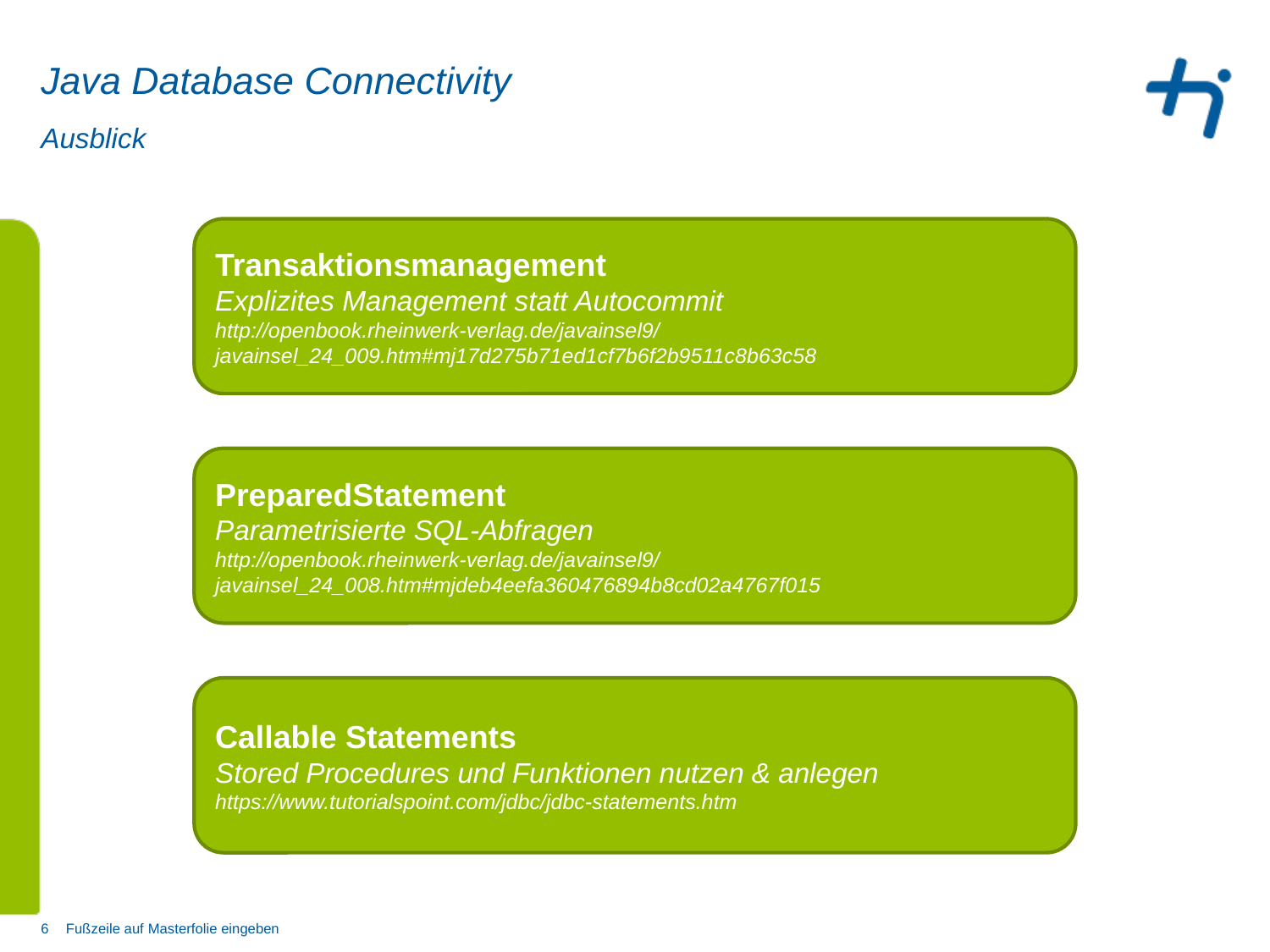

# Java Database Connectivity
Ausblick
Transaktionsmanagement
Explizites Management statt Autocommit
http://openbook.rheinwerk-verlag.de/javainsel9/javainsel_24_009.htm#mj17d275b71ed1cf7b6f2b9511c8b63c58
PreparedStatement
Parametrisierte SQL-Abfragen
http://openbook.rheinwerk-verlag.de/javainsel9/javainsel_24_008.htm#mjdeb4eefa360476894b8cd02a4767f015
Callable Statements
Stored Procedures und Funktionen nutzen & anlegen
https://www.tutorialspoint.com/jdbc/jdbc-statements.htm
6